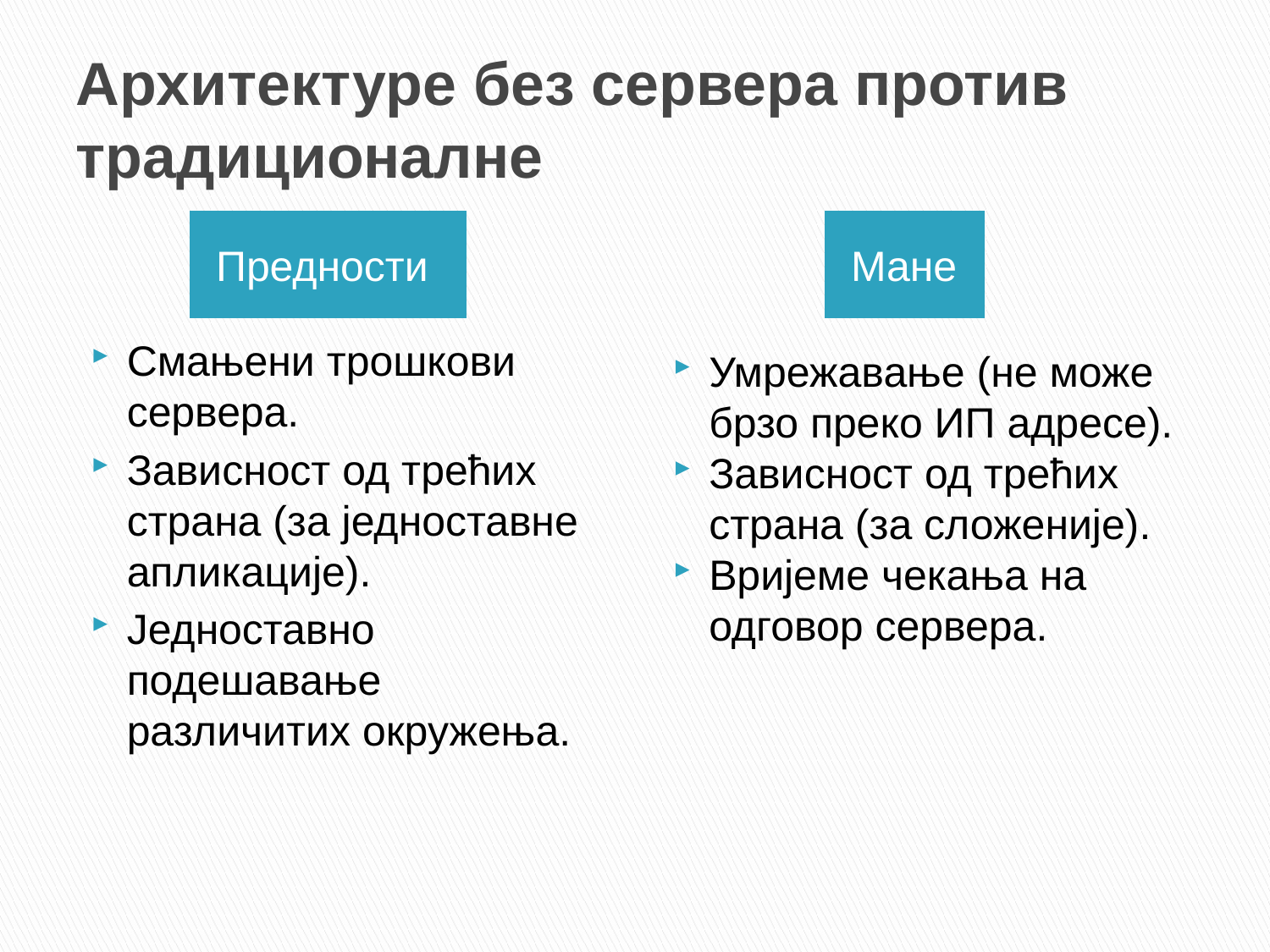

# Архитектуре без сервера против традиционалне
Предности
Мане
Смањени трошкови сервера.
Зависност од трећих страна (за једноставне апликације).
Једноставно подешавање различитих окружења.
Умрежавање (не може брзо преко ИП адресе).
Зависност од трећих страна (за сложеније).
Вријеме чекања на одговор сервера.